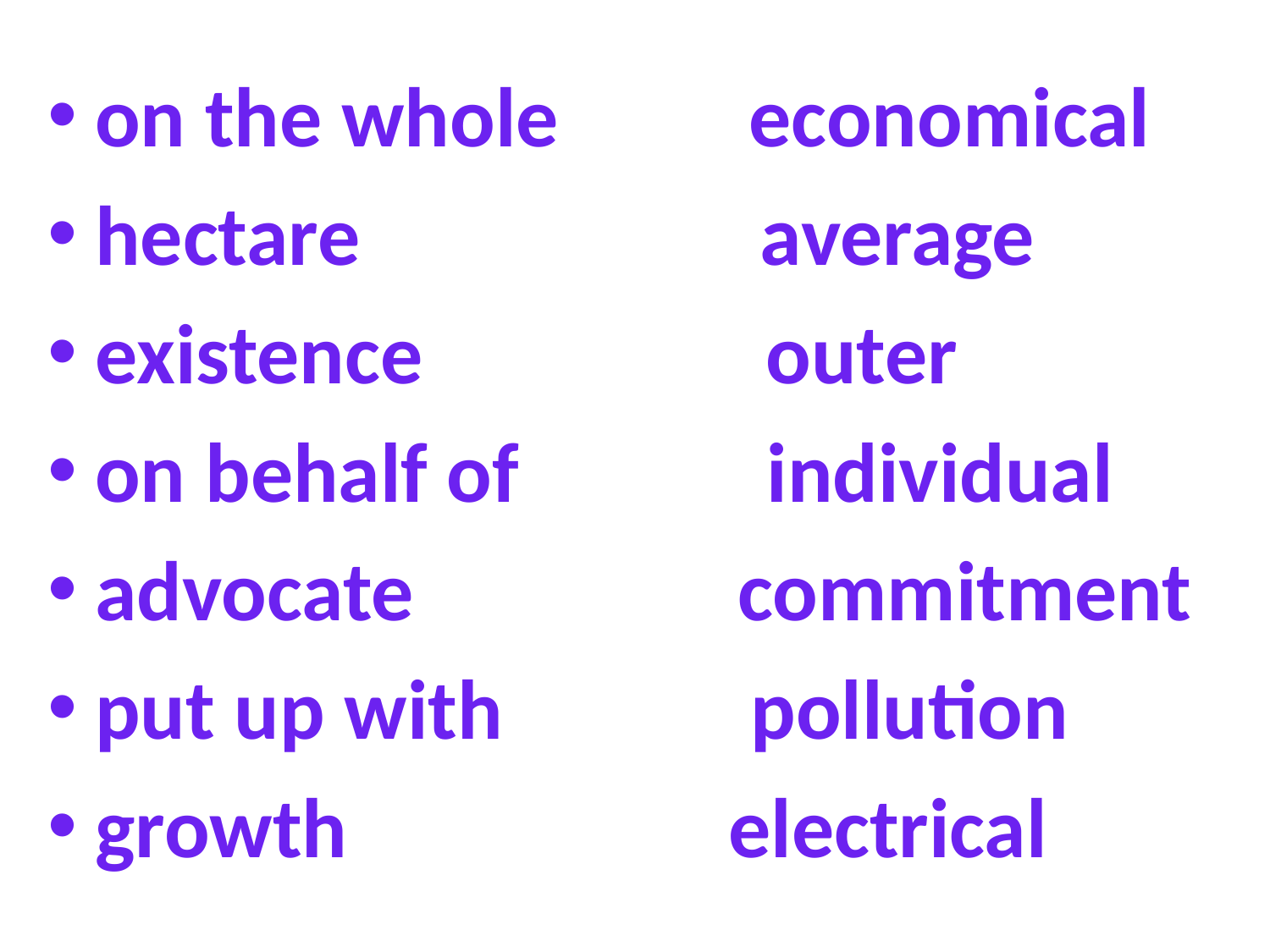

on the whole          economical
hectare                     average
existence                  outer
on behalf of             individual
advocate                 commitment
put up with             pollution
growth                    electrical